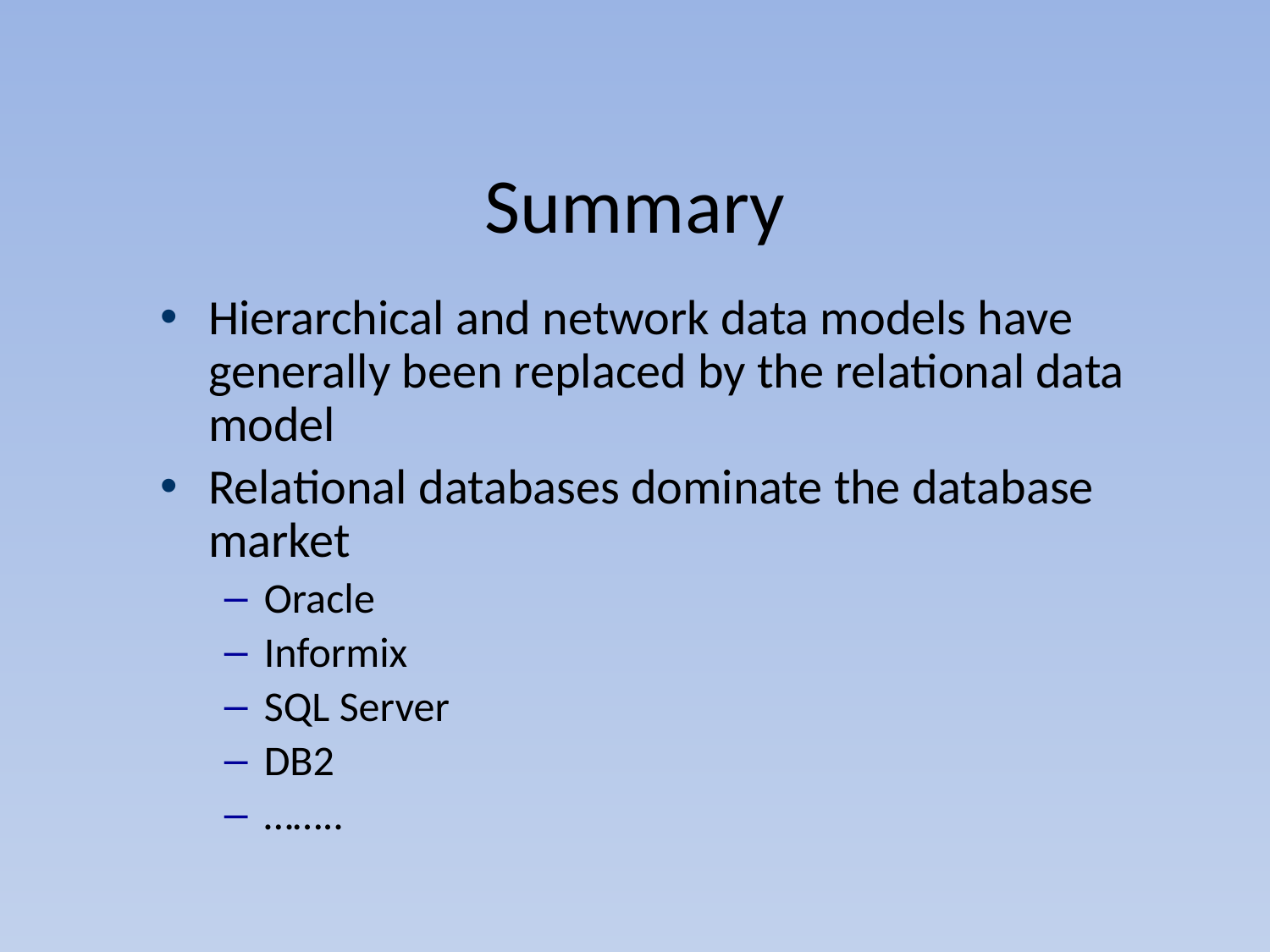

# Summary
Hierarchical and network data models have generally been replaced by the relational data model
Relational databases dominate the database market
Oracle
Informix
SQL Server
DB2
……..